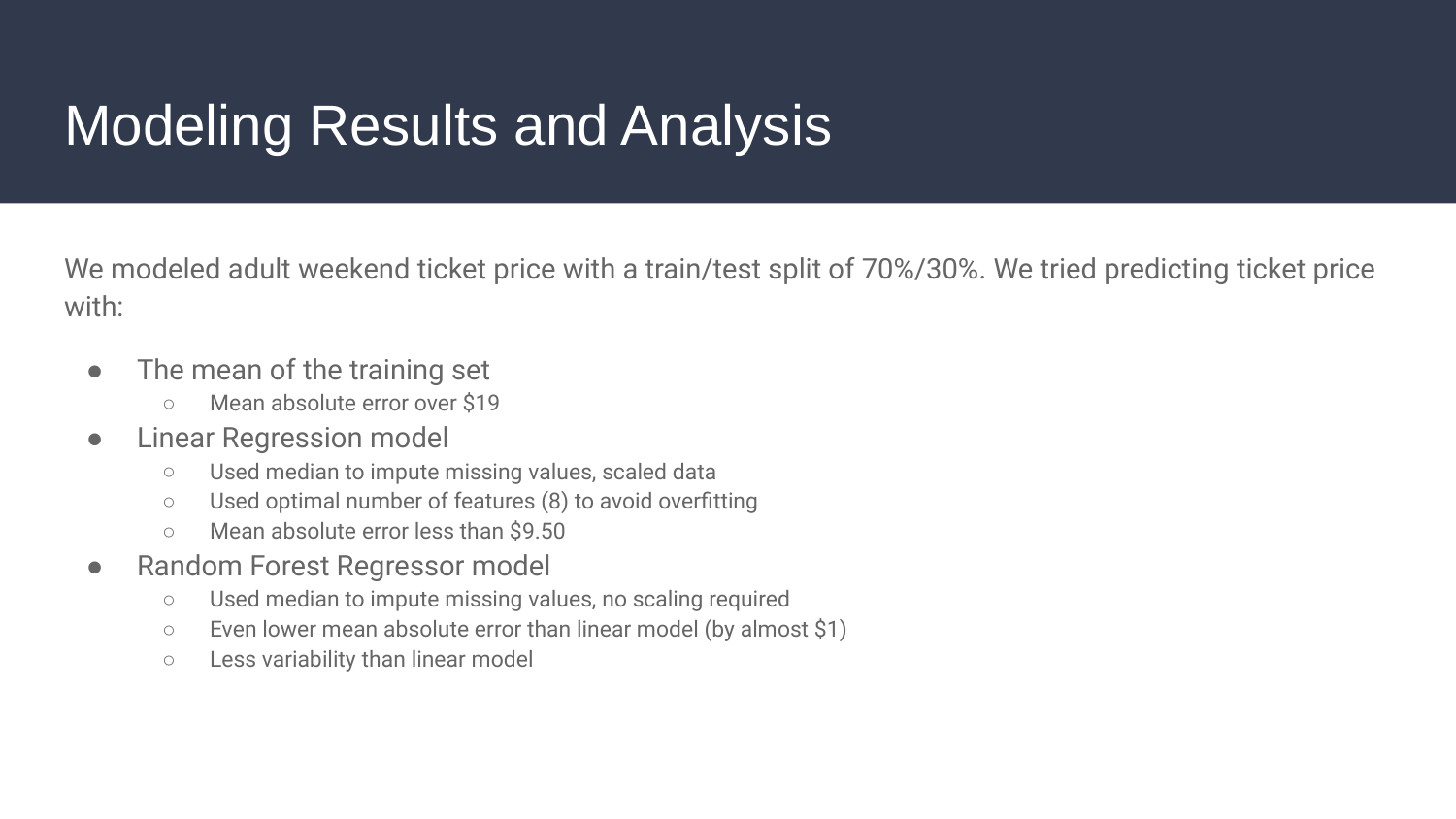

# Modeling Results and Analysis
We modeled adult weekend ticket price with a train/test split of 70%/30%. We tried predicting ticket price with:
The mean of the training set
Mean absolute error over $19
Linear Regression model
Used median to impute missing values, scaled data
Used optimal number of features (8) to avoid overfitting
Mean absolute error less than $9.50
Random Forest Regressor model
Used median to impute missing values, no scaling required
Even lower mean absolute error than linear model (by almost $1)
Less variability than linear model